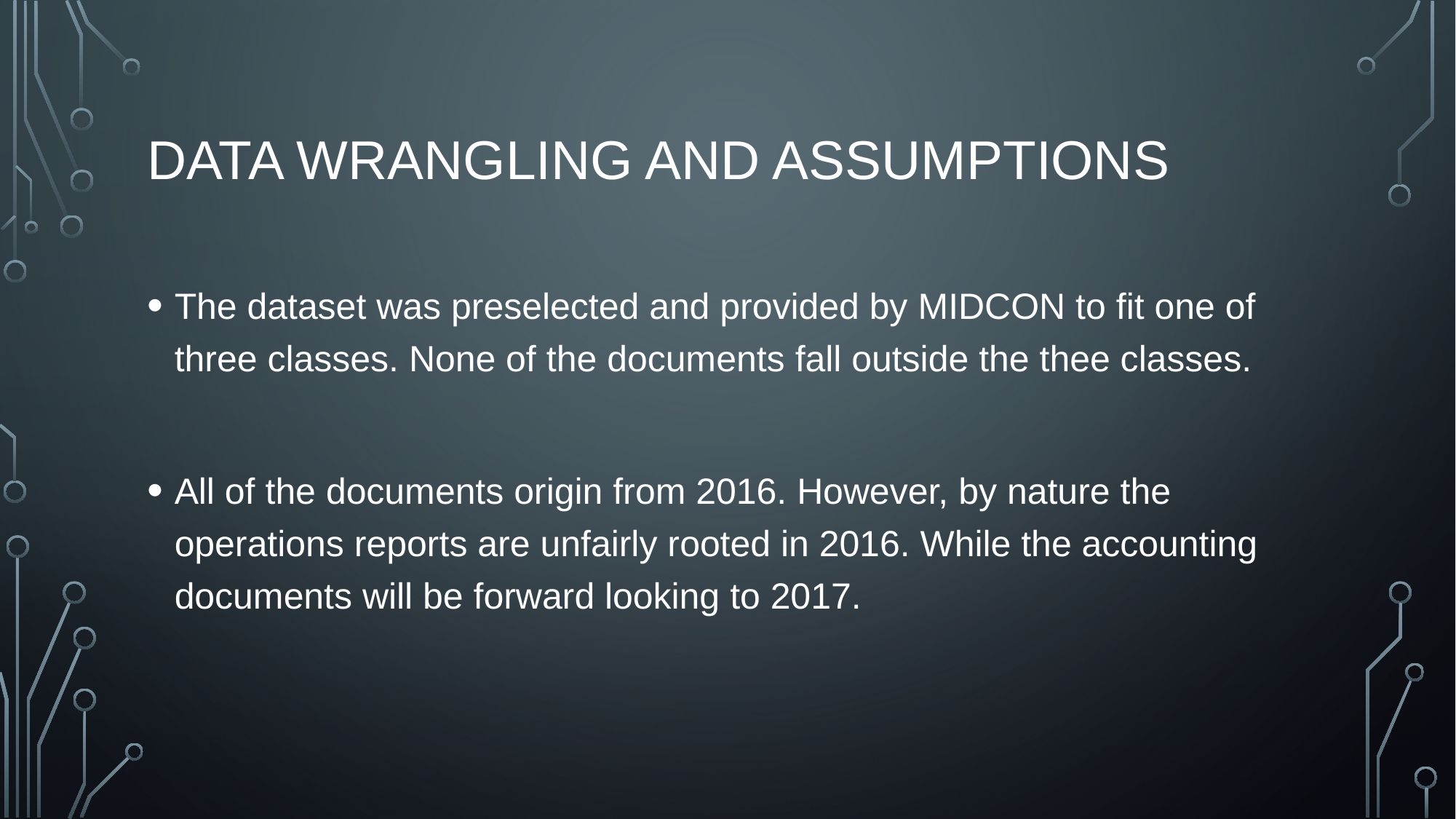

# Data wrangling and assumptions
The dataset was preselected and provided by MIDCON to fit one of three classes. None of the documents fall outside the thee classes.

All of the documents origin from 2016. However, by nature the operations reports are unfairly rooted in 2016. While the accounting documents will be forward looking to 2017.